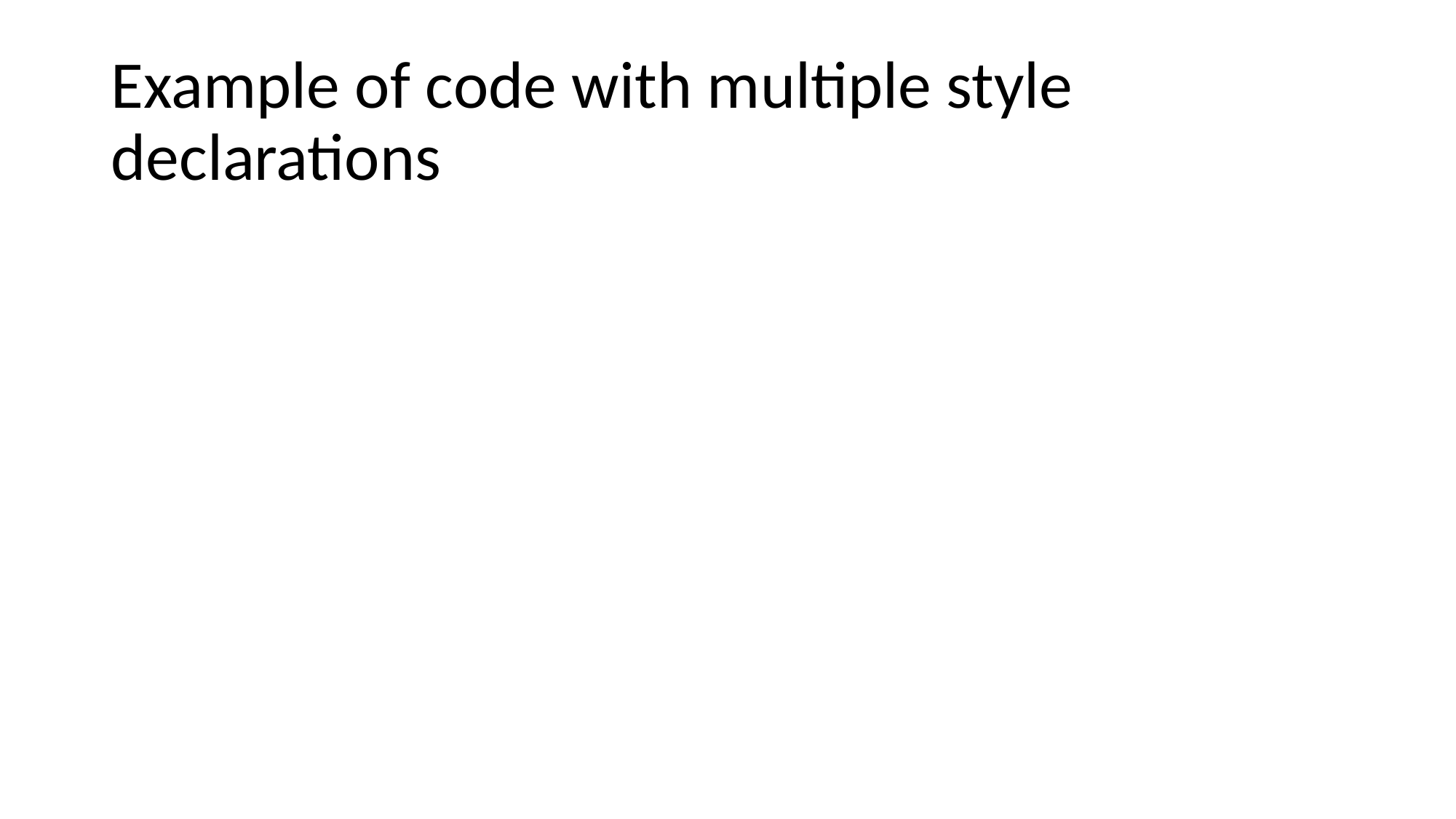

# Example of code with multiple style declarations